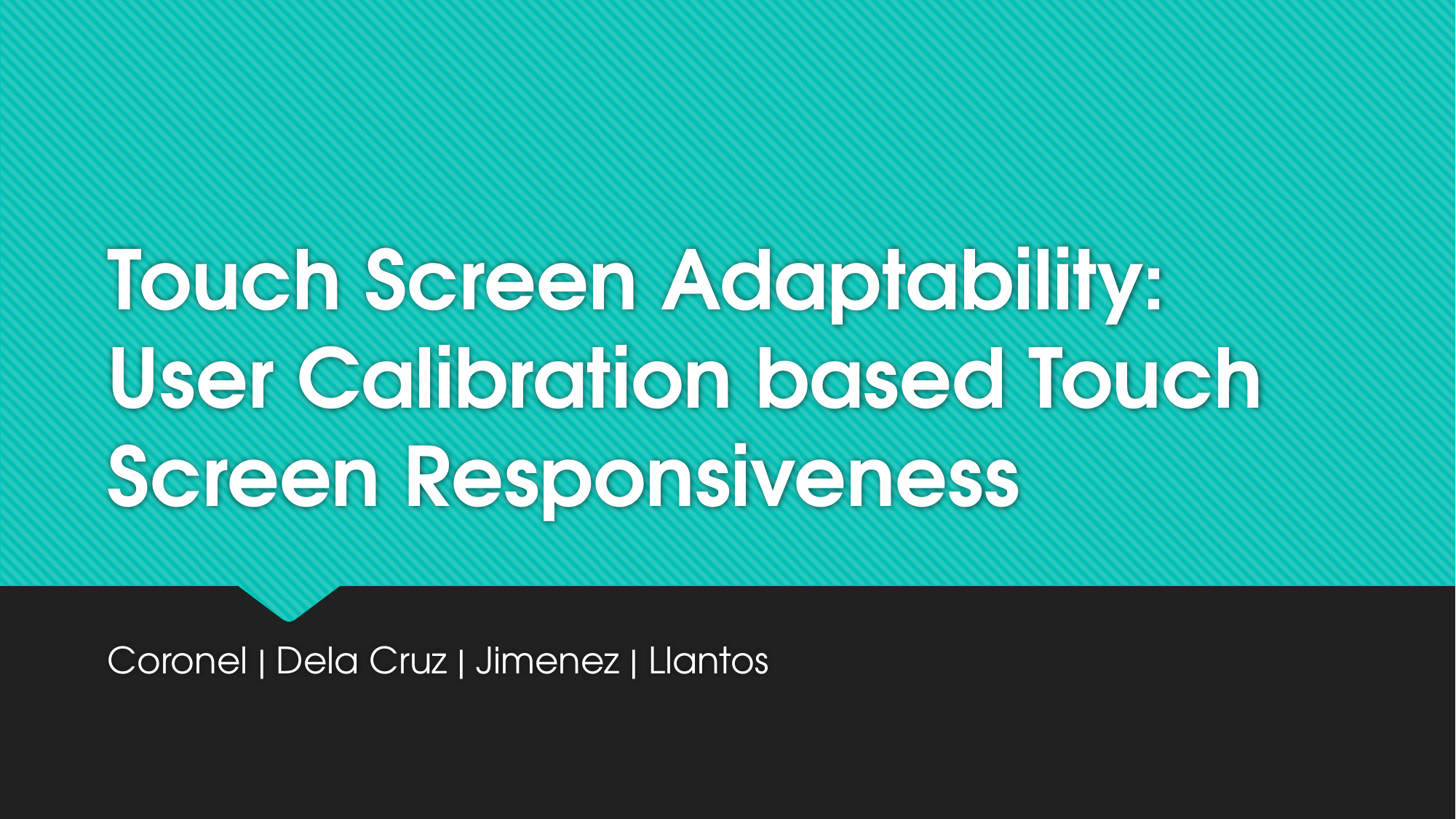

# Touch Screen Adaptability: User Calibration based Touch Screen Responsiveness
Coronel | Dela Cruz | Jimenez | Llantos